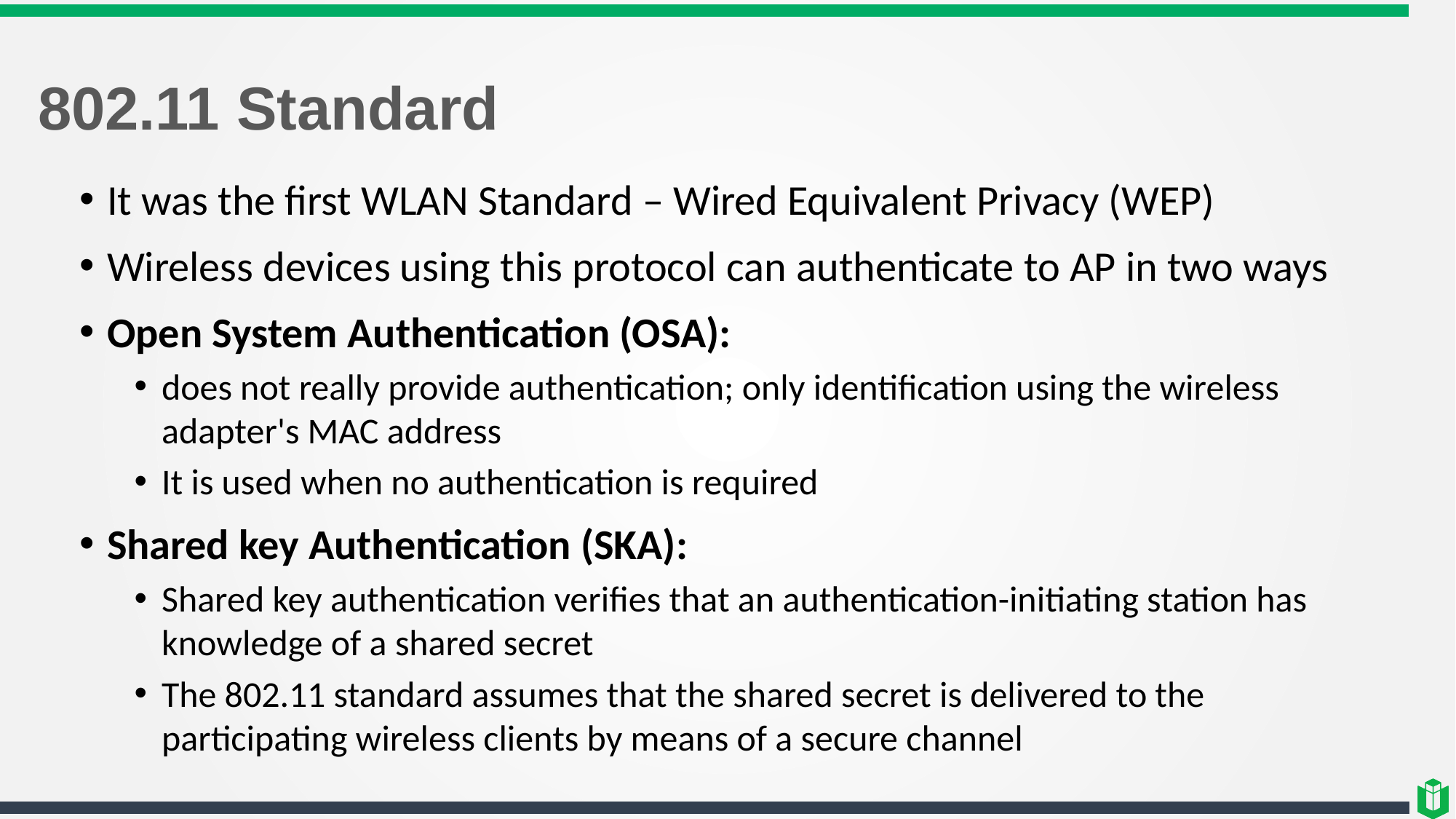

# 802.11 Standard

It was the first WLAN Standard – Wired Equivalent Privacy (WEP)
Wireless devices using this protocol can authenticate to AP in two ways
Open System Authentication (OSA):
does not really provide authentication; only identification using the wireless adapter's MAC address
It is used when no authentication is required
Shared key Authentication (SKA):
Shared key authentication verifies that an authentication-initiating station has knowledge of a shared secret
The 802.11 standard assumes that the shared secret is delivered to the participating wireless clients by means of a secure channel